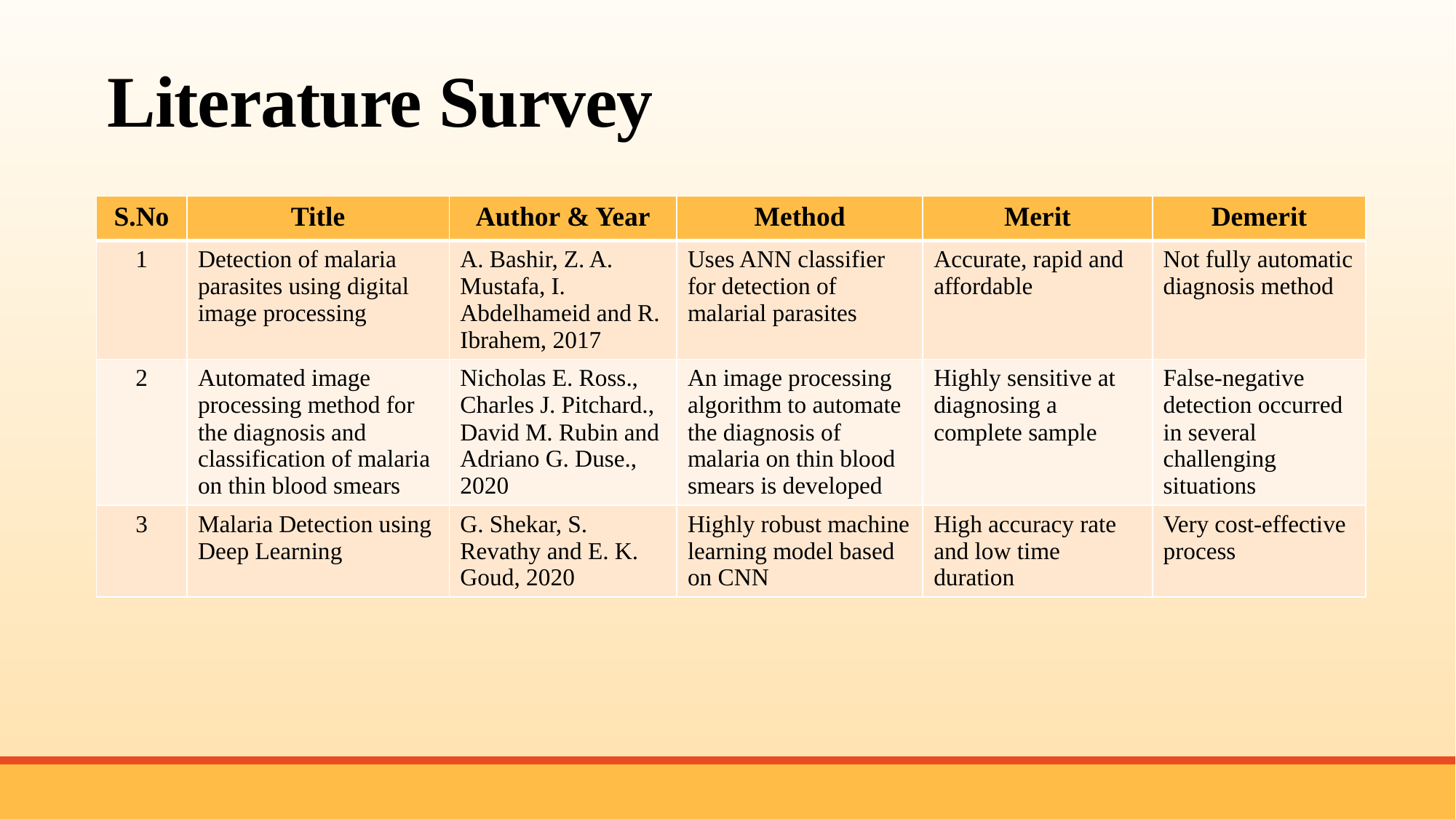

# Literature Survey
| S.No | Title | Author & Year | Method | Merit | Demerit |
| --- | --- | --- | --- | --- | --- |
| 1 | Detection of malaria parasites using digital image processing | A. Bashir, Z. A. Mustafa, I. Abdelhameid and R. Ibrahem, 2017 | Uses ANN classifier for detection of malarial parasites | Accurate, rapid and affordable | Not fully automatic diagnosis method |
| 2 | Automated image processing method for the diagnosis and classification of malaria on thin blood smears | Nicholas E. Ross., Charles J. Pitchard., David M. Rubin and Adriano G. Duse., 2020 | An image processing algorithm to automate the diagnosis of malaria on thin blood smears is developed | Highly sensitive at diagnosing a complete sample | False-negative detection occurred in several challenging situations |
| 3 | Malaria Detection using Deep Learning | G. Shekar, S. Revathy and E. K. Goud, 2020 | Highly robust machine learning model based on CNN | High accuracy rate and low time duration | Very cost-effective process |